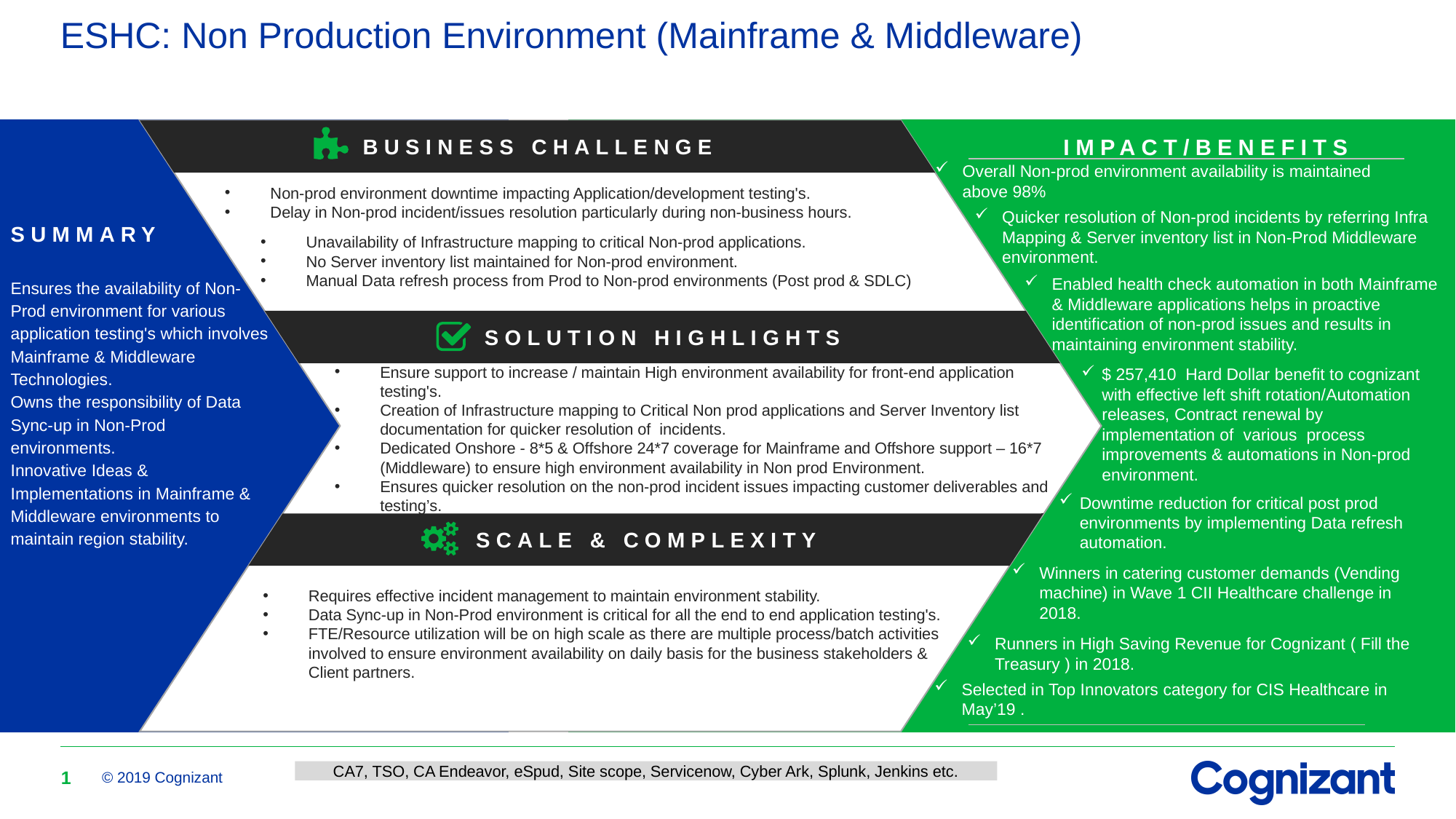

# ESHC: Non Production Environment (Mainframe & Middleware)

BUSINESS CHALLENGE

IMPACT/BENEFITS

Overall Non-prod environment availability is maintained above 98%

Non-prod environment downtime impacting Application/development testing's.
Delay in Non-prod incident/issues resolution particularly during non-business hours.
Quicker resolution of Non-prod incidents by referring Infra Mapping & Server inventory list in Non-Prod Middleware environment.

Unavailability of Infrastructure mapping to critical Non-prod applications.
No Server inventory list maintained for Non-prod environment.
Manual Data refresh process from Prod to Non-prod environments (Post prod & SDLC)
SUMMARY
Ensures the availability of Non-Prod environment for various application testing's which involves Mainframe & Middleware Technologies.
Owns the responsibility of Data Sync-up in Non-Prod environments.
Innovative Ideas & Implementations in Mainframe & Middleware environments to maintain region stability.

Enabled health check automation in both Mainframe & Middleware applications helps in proactive identification of non-prod issues and results in maintaining environment stability.
SOLUTION HIGHLIGHTS

Ensure support to increase / maintain High environment availability for front-end application testing's.
Creation of Infrastructure mapping to Critical Non prod applications and Server Inventory list documentation for quicker resolution of  incidents.
Dedicated Onshore - 8*5 & Offshore 24*7 coverage for Mainframe and Offshore support – 16*7 (Middleware) to ensure high environment availability in Non prod Environment.
Ensures quicker resolution on the non-prod incident issues impacting customer deliverables and testing’s.

$ 257,410  Hard Dollar benefit to cognizant with effective left shift rotation/Automation releases, Contract renewal by implementation of  various  process  improvements & automations in Non-prod environment.

Downtime reduction for critical post prod environments by implementing Data refresh automation.

SCALE & COMPLEXITY

Winners in catering customer demands (Vending machine) in Wave 1 CII Healthcare challenge in 2018.
Requires effective incident management to maintain environment stability.
Data Sync-up in Non-Prod environment is critical for all the end to end application testing's.
FTE/Resource utilization will be on high scale as there are multiple process/batch activities involved to ensure environment availability on daily basis for the business stakeholders & Client partners.
Runners in High Saving Revenue for Cognizant ( Fill the Treasury ) in 2018.

Selected in Top Innovators category for CIS Healthcare in May’19 .

CA7, TSO, CA Endeavor, eSpud, Site scope, Servicenow, Cyber Ark, Splunk, Jenkins etc.
1
© 2019 Cognizant